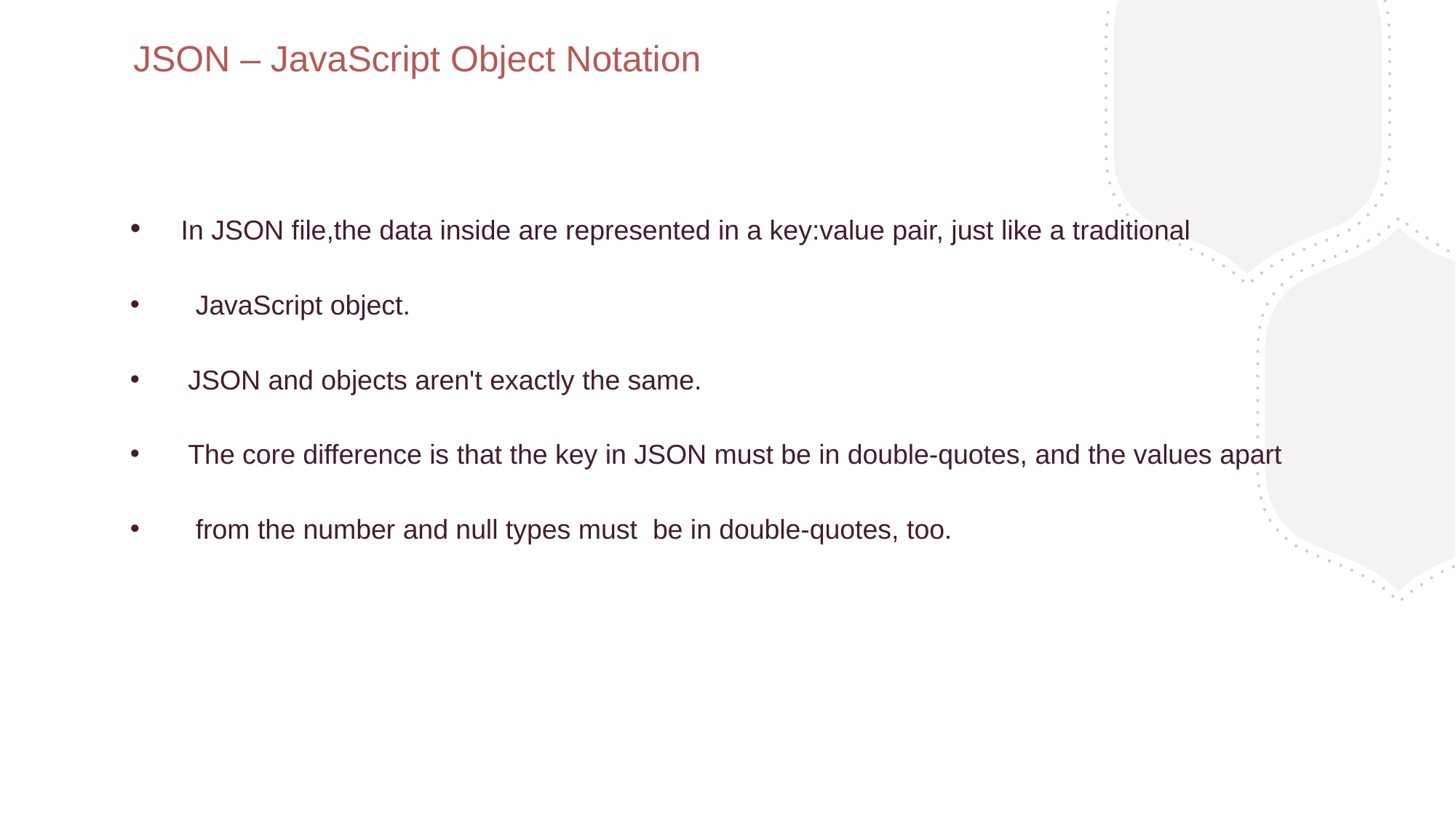

JSON – JavaScript Object Notation
 In JSON file,the data inside are represented in a key:value pair, just like a traditional
   JavaScript object.
  JSON and objects aren't exactly the same.
  The core difference is that the key in JSON must be in double-quotes, and the values apart
   from the number and null types must  be in double-quotes, too.